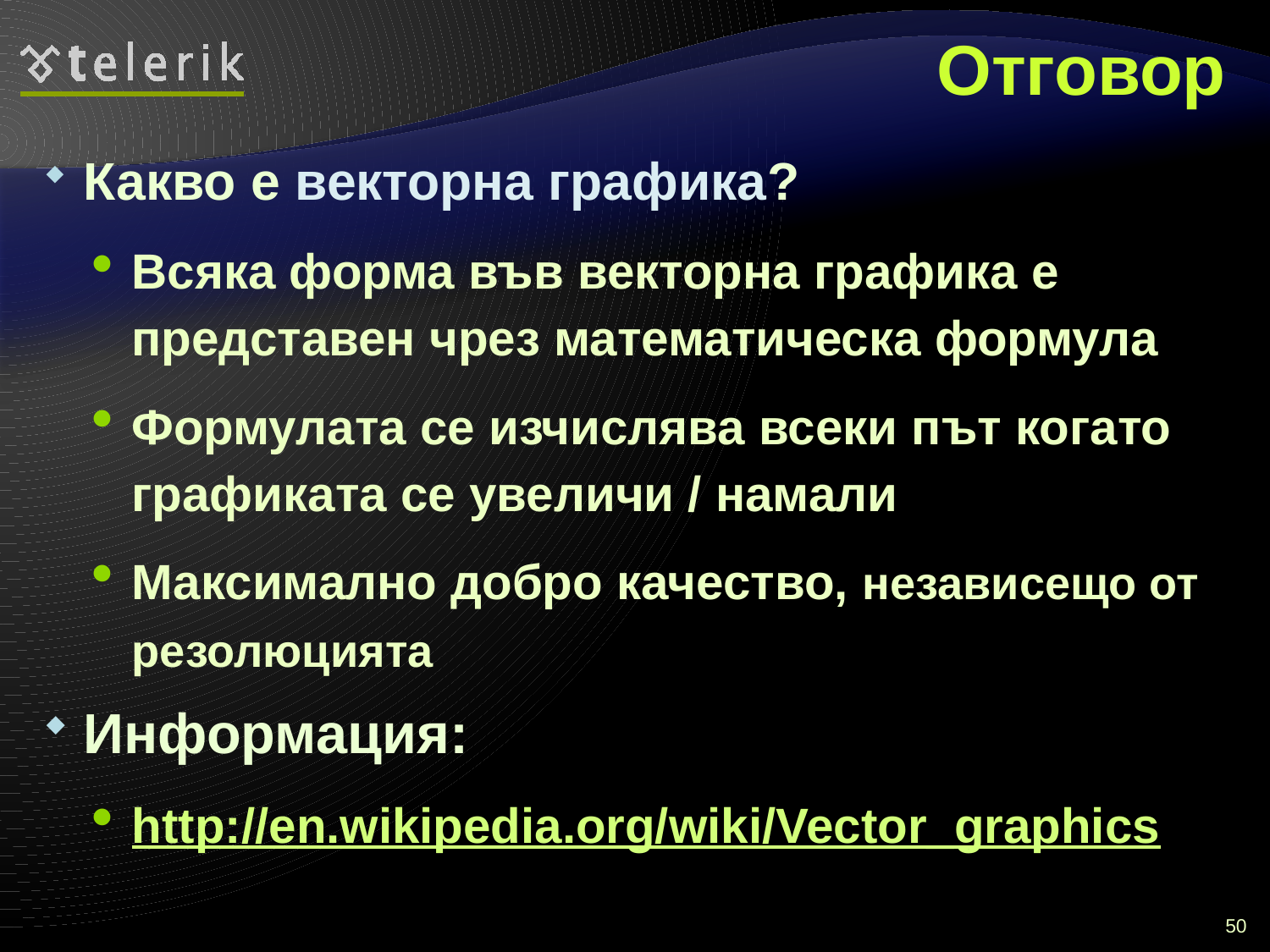

# Отговор
Какво е векторна графика?
Всяка форма във векторна графика е представен чрез математическа формула
Формулата се изчислява всеки път когато графиката се увеличи / намали
Максимално добро качество, независещо от резолюцията
Информация:
http://en.wikipedia.org/wiki/Vector_graphics
50